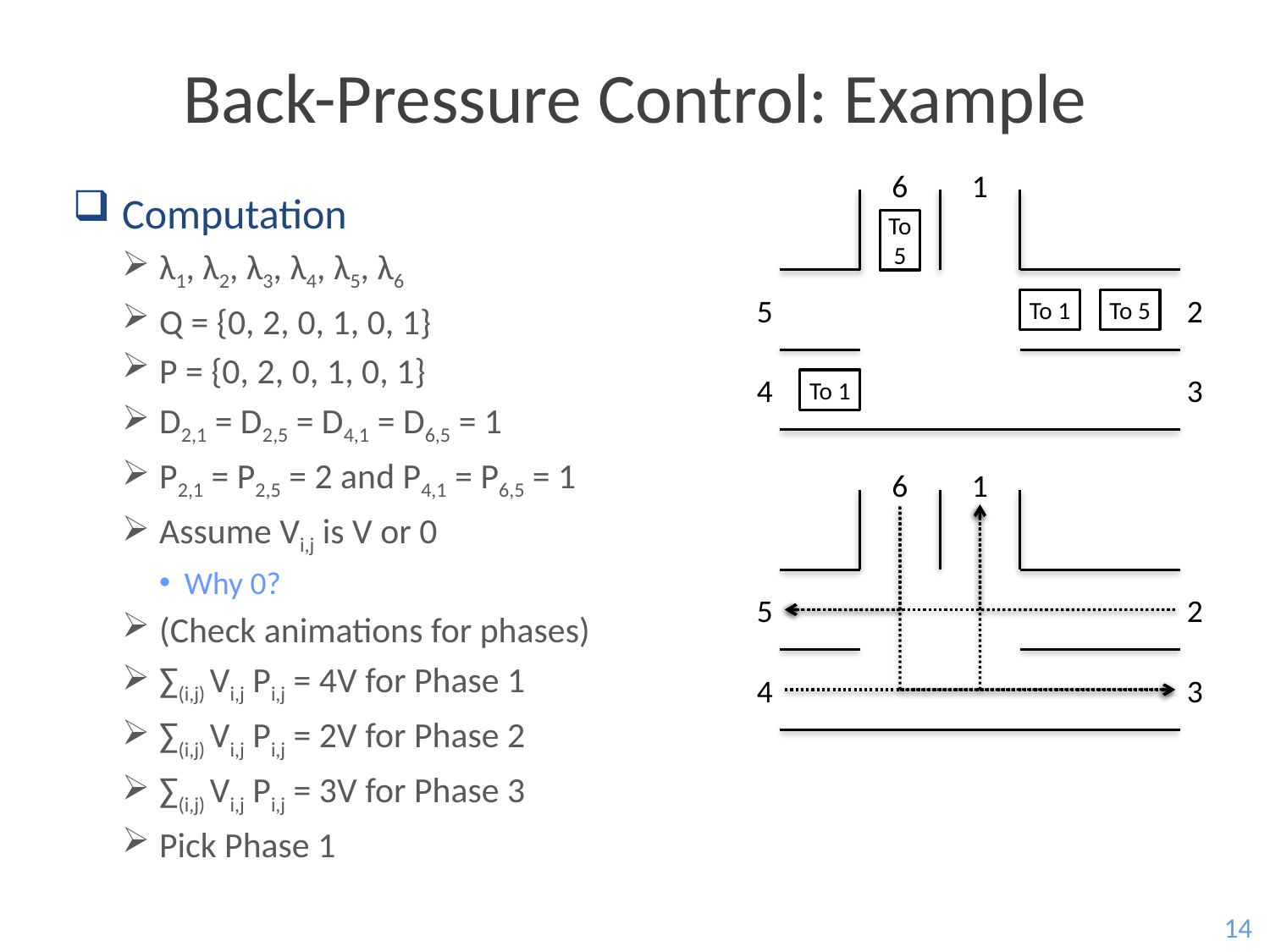

# Back-Pressure Control: Example
6
1
To 5
To 5
5
To 1
2
4
To 1
3
Computation
λ1, λ2, λ3, λ4, λ5, λ6
Q = {0, 2, 0, 1, 0, 1}
P = {0, 2, 0, 1, 0, 1}
D2,1 = D2,5 = D4,1 = D6,5 = 1
P2,1 = P2,5 = 2 and P4,1 = P6,5 = 1
Assume Vi,j is V or 0
Why 0?
(Check animations for phases)
∑(i,j) Vi,j Pi,j = 4V for Phase 1
∑(i,j) Vi,j Pi,j = 2V for Phase 2
∑(i,j) Vi,j Pi,j = 3V for Phase 3
Pick Phase 1
6
1
5
2
4
3
14